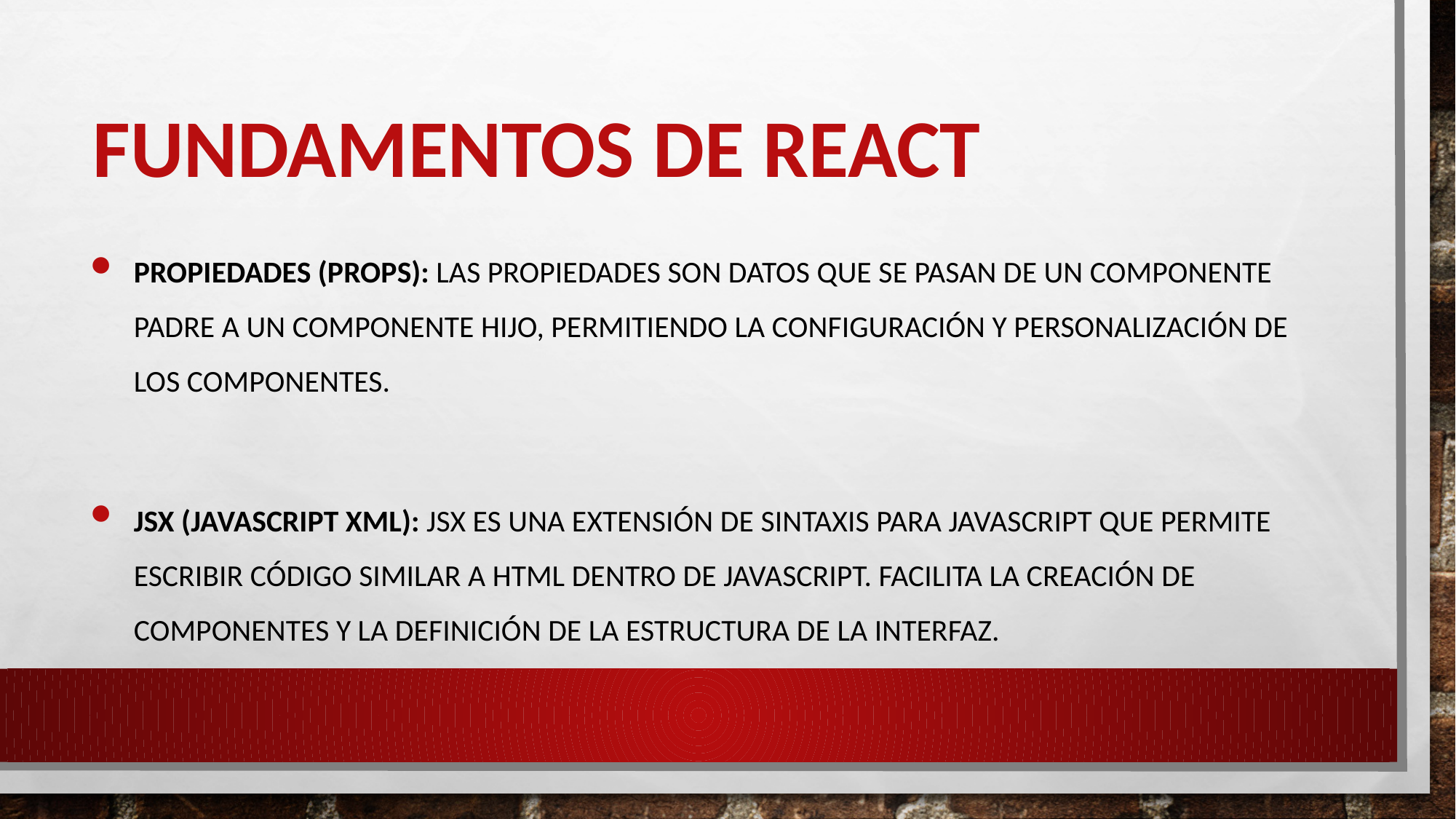

# Fundamentos de react
Propiedades (Props): Las propiedades son datos que se pasan de un componente padre a un componente hijo, permitiendo la configuración y personalización de los componentes.

JSX (JavaScript XML): JSX es una extensión de sintaxis para JavaScript que permite escribir código similar a HTML dentro de JavaScript. Facilita la creación de componentes y la definición de la estructura de la interfaz.